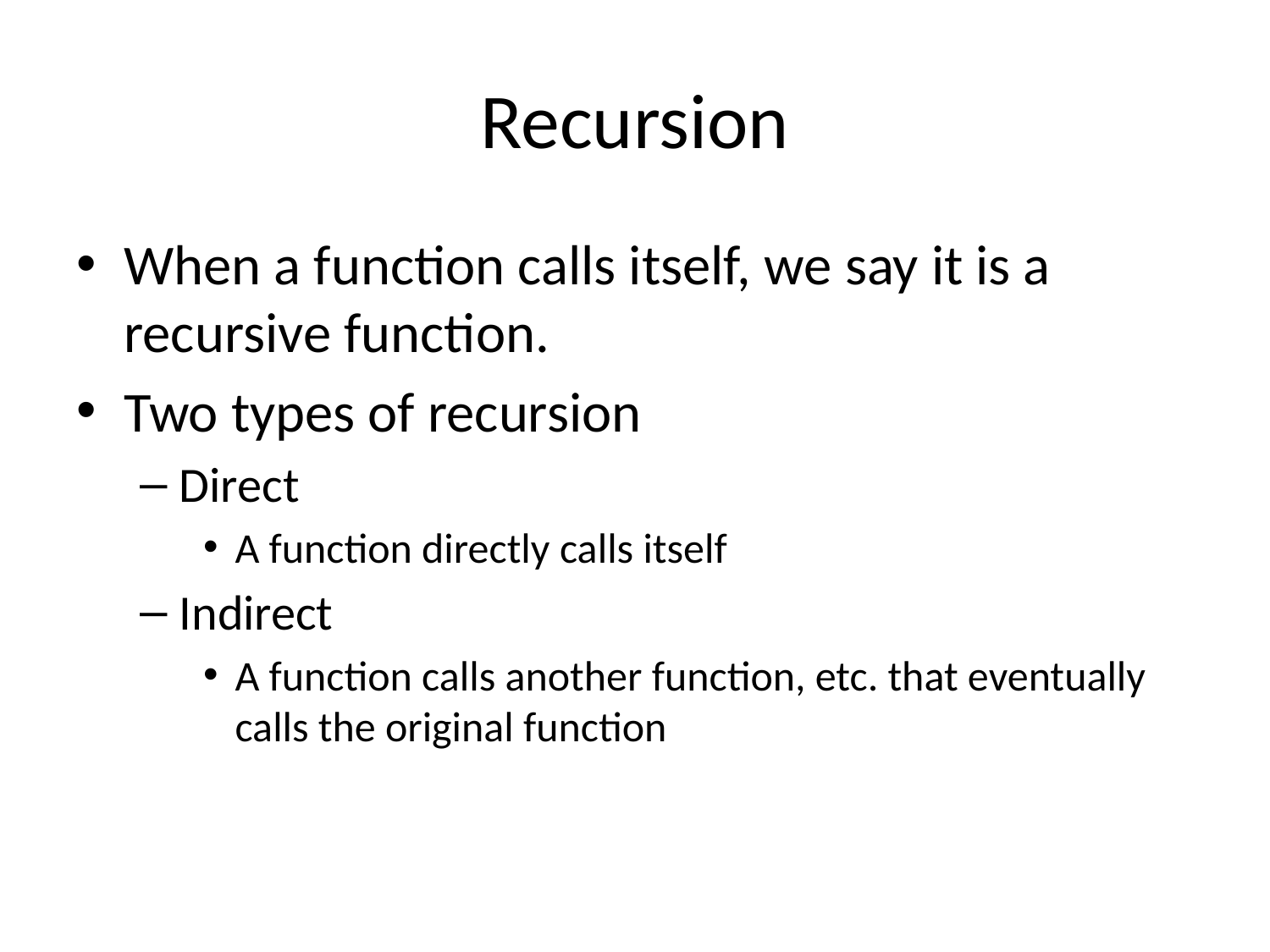

# Recursion
When a function calls itself, we say it is a recursive function.
Two types of recursion
Direct
A function directly calls itself
Indirect
A function calls another function, etc. that eventually calls the original function